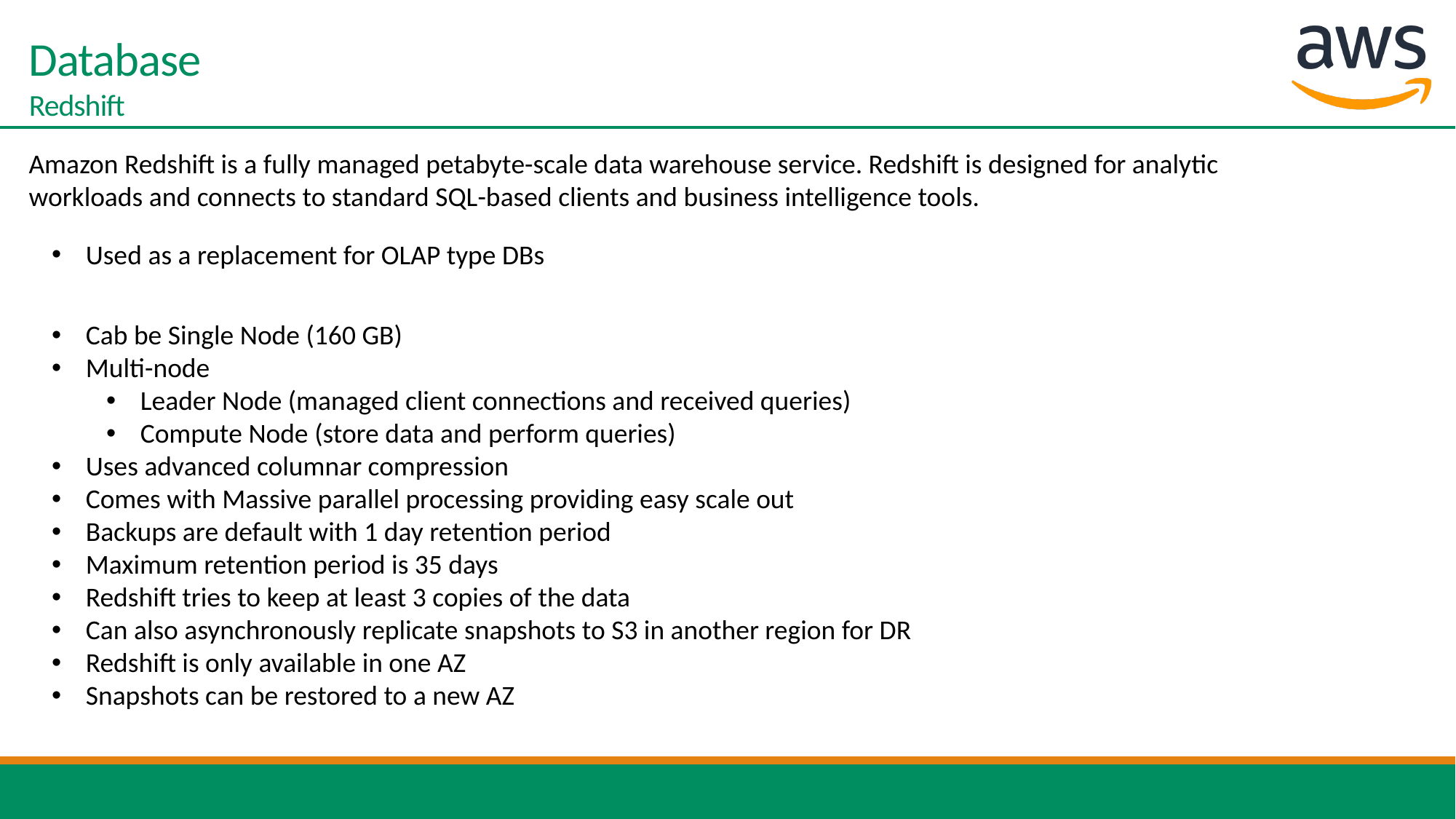

# Database Redshift
Amazon Redshift is a fully managed petabyte-scale data warehouse service. Redshift is designed for analytic workloads and connects to standard SQL-based clients and business intelligence tools.
Used as a replacement for OLAP type DBs
Cab be Single Node (160 GB)
Multi-node
Leader Node (managed client connections and received queries)
Compute Node (store data and perform queries)
Uses advanced columnar compression
Comes with Massive parallel processing providing easy scale out
Backups are default with 1 day retention period
Maximum retention period is 35 days
Redshift tries to keep at least 3 copies of the data
Can also asynchronously replicate snapshots to S3 in another region for DR
Redshift is only available in one AZ
Snapshots can be restored to a new AZ